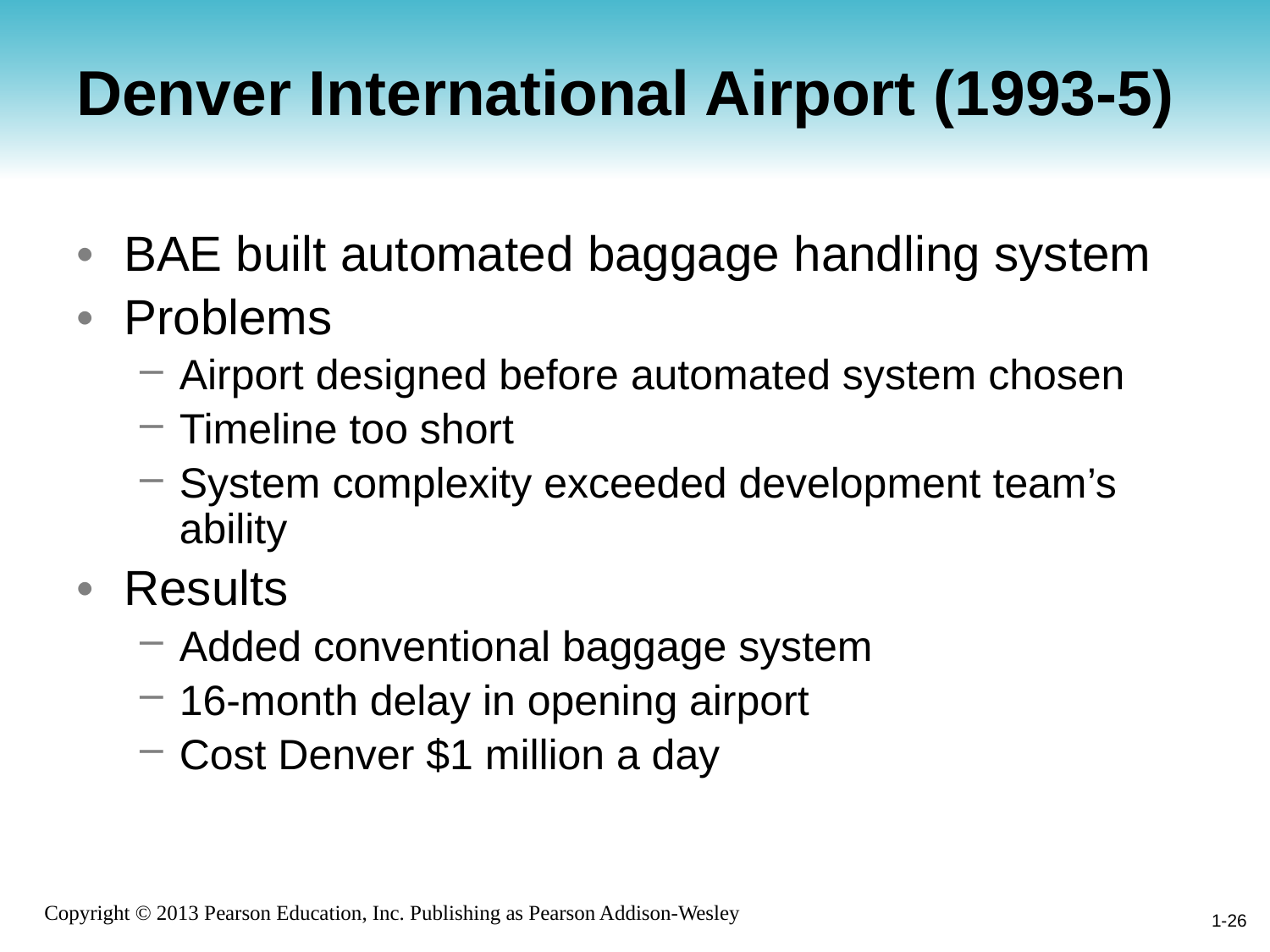

# Denver International Airport (1993-5)
BAE built automated baggage handling system
Problems
Airport designed before automated system chosen
Timeline too short
System complexity exceeded development team’s ability
Results
Added conventional baggage system
16-month delay in opening airport
Cost Denver $1 million a day
1-26